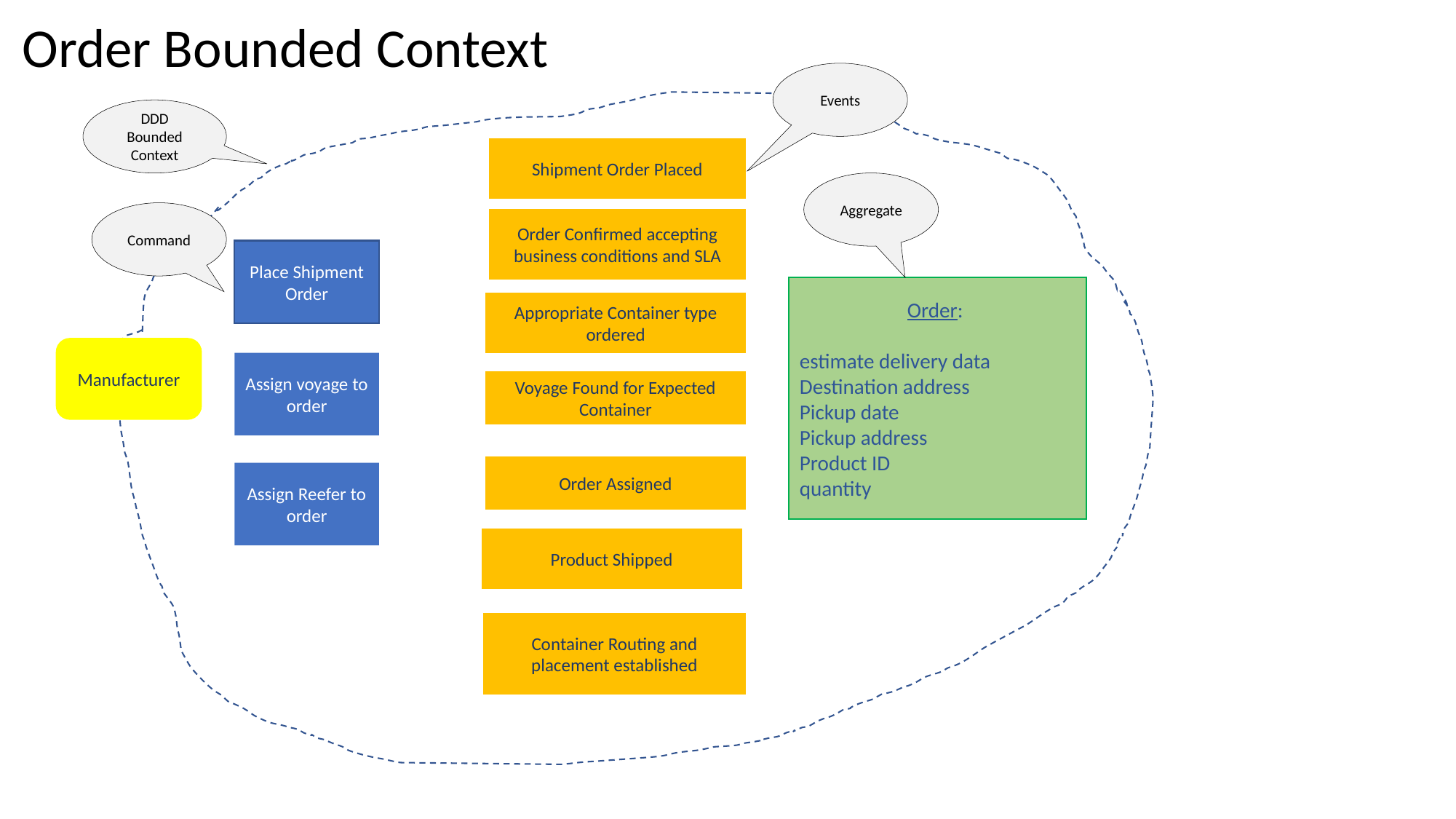

# Order Bounded Context
Events

DDD Bounded Context
Shipment Order Placed
Aggregate
Command
Order Confirmed accepting business conditions and SLA
Place Shipment Order
Order:

estimate delivery data
Destination address
Pickup date
Pickup address
Product ID
quantity
Appropriate Container type ordered
Manufacturer
Assign voyage to order
Voyage Found for Expected Container
Order Assigned
Assign Reefer to order
Product Shipped
Container Routing and placement established